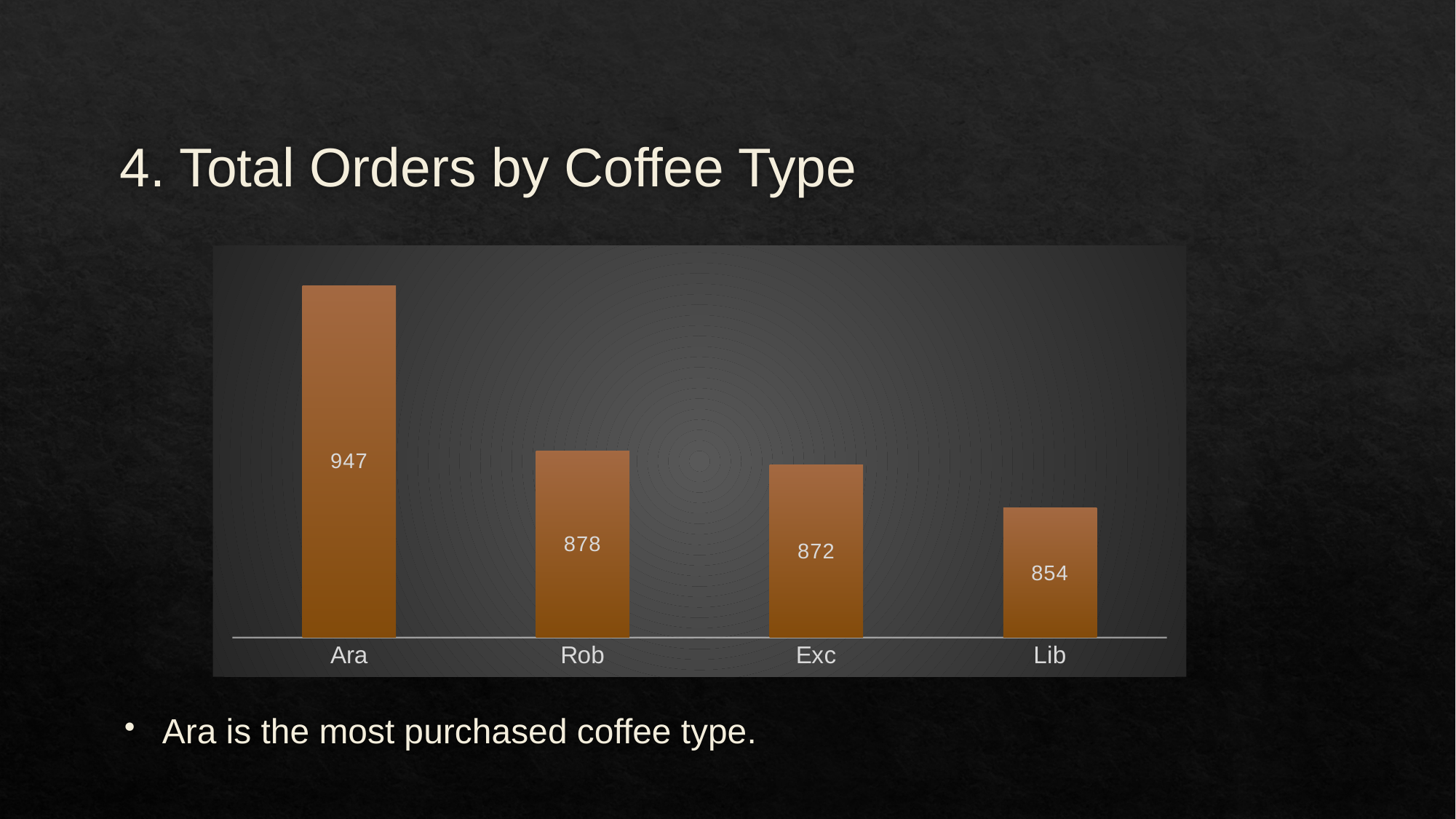

# 4. Total Orders by Coffee Type

### Chart

| Category | Total |
|---|---|
| Ara | 947.0 |
| Rob | 878.0 |
| Exc | 872.0 |
| Lib | 854.0 |
Ara is the most purchased coffee type.